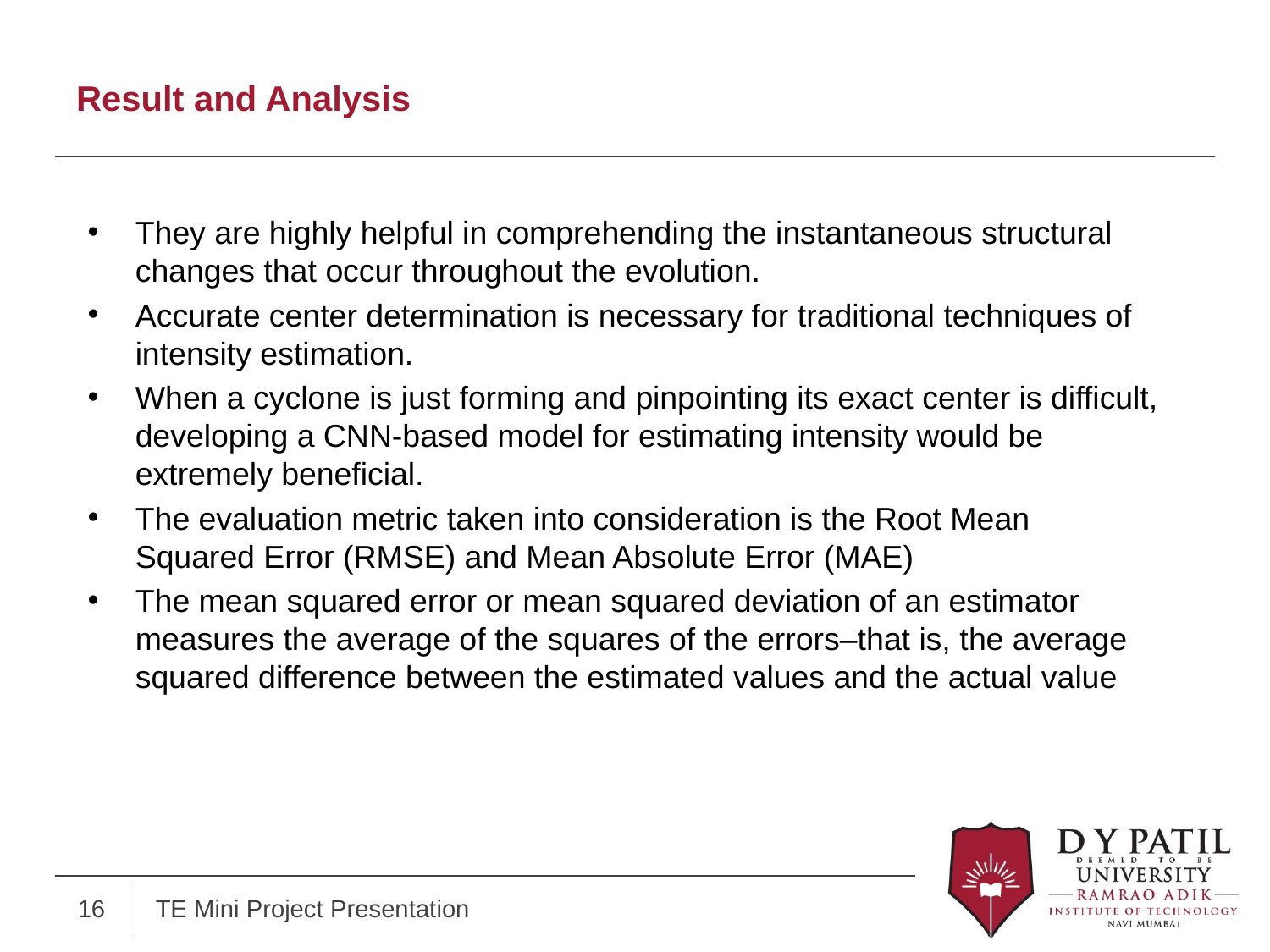

# Result and Analysis
They are highly helpful in comprehending the instantaneous structural changes that occur throughout the evolution.
Accurate center determination is necessary for traditional techniques of intensity estimation.
When a cyclone is just forming and pinpointing its exact center is difficult, developing a CNN-based model for estimating intensity would be extremely beneficial.
The evaluation metric taken into consideration is the Root Mean Squared Error (RMSE) and Mean Absolute Error (MAE)
The mean squared error or mean squared deviation of an estimator measures the average of the squares of the errors–that is, the average squared difference between the estimated values and the actual value

16
TE Mini Project Presentation